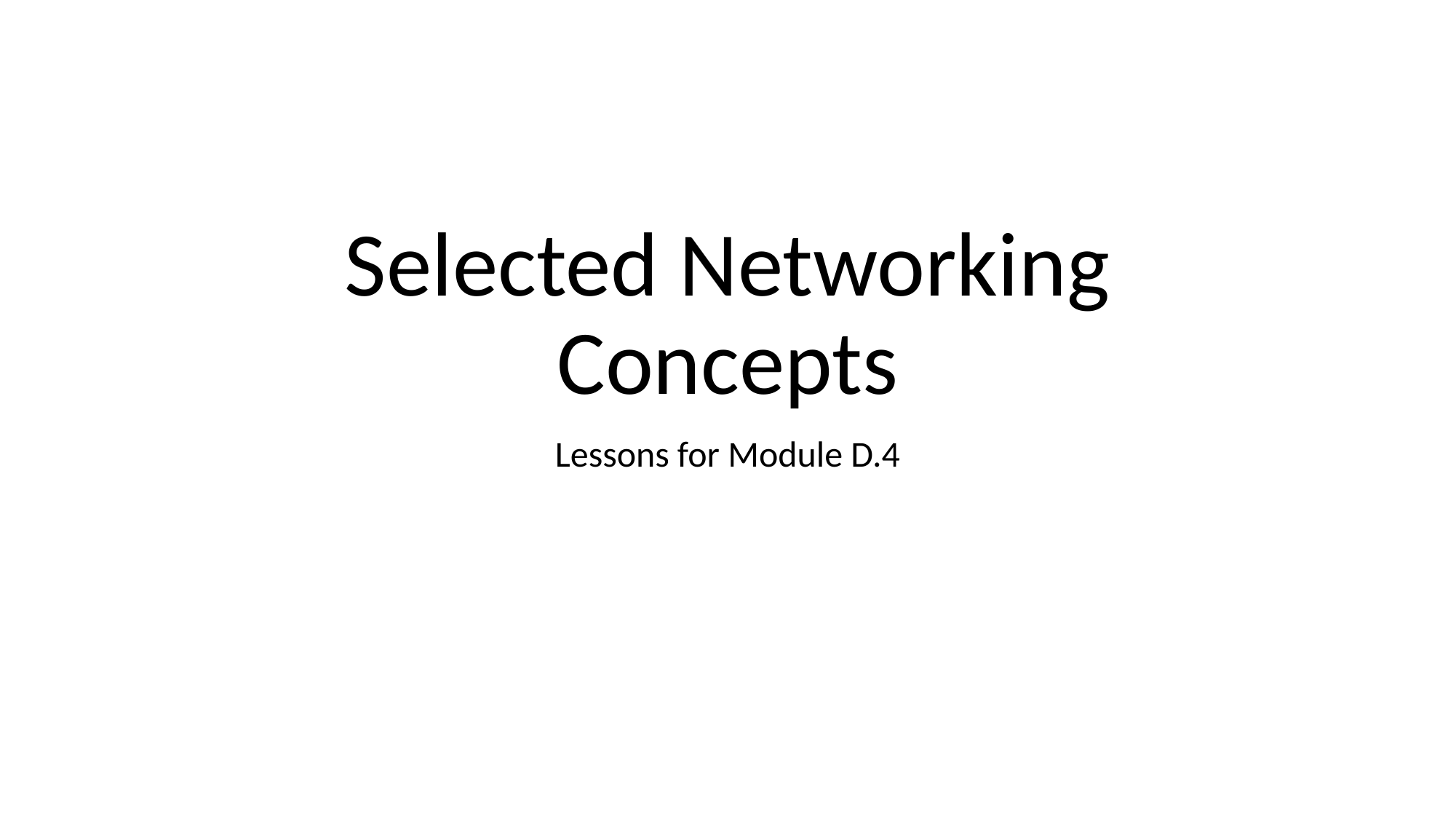

# Selected Networking Concepts
Lessons for Module D.4